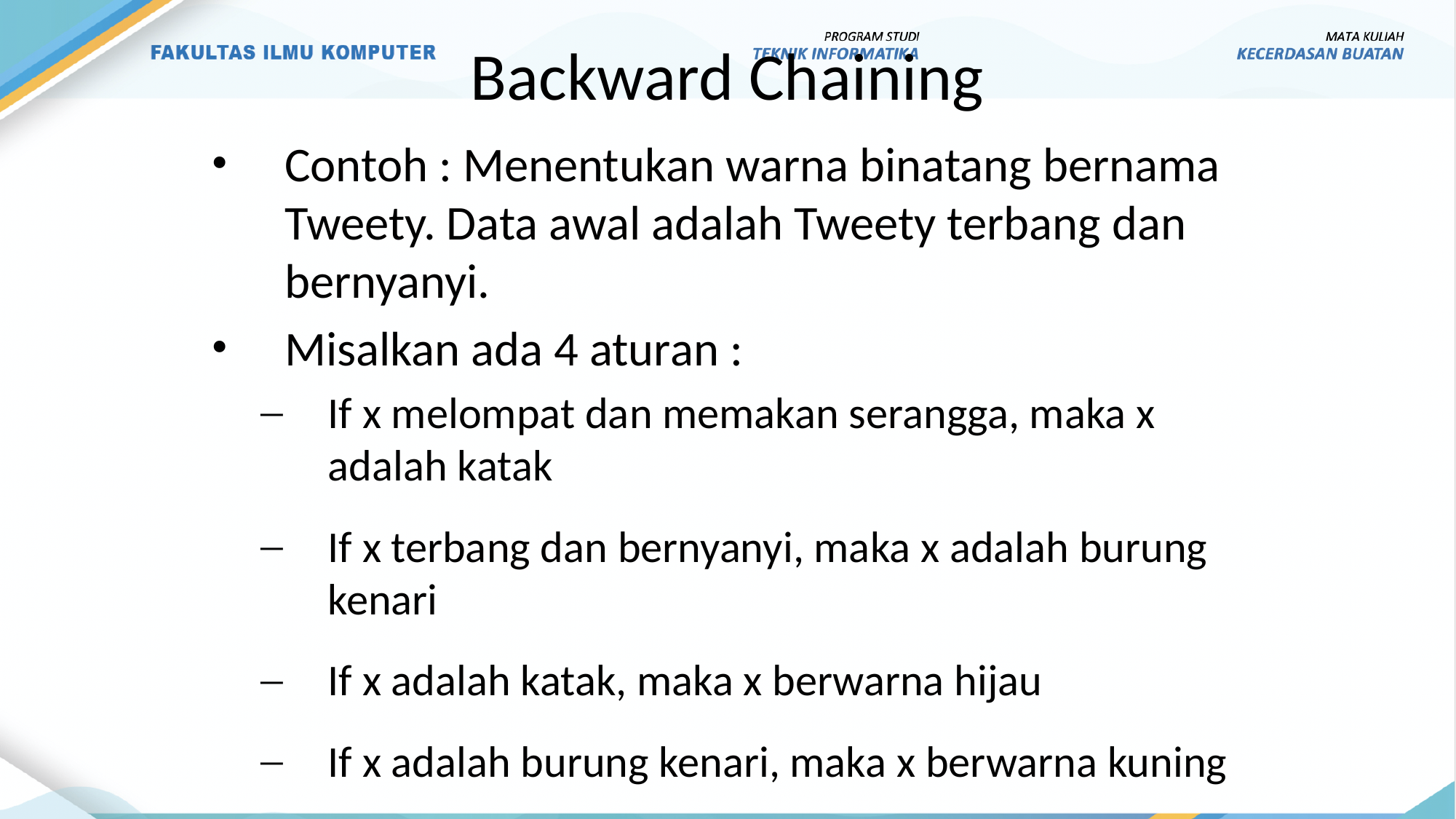

# Backward Chaining
Contoh : Menentukan warna binatang bernama Tweety. Data awal adalah Tweety terbang dan bernyanyi.
Misalkan ada 4 aturan :
If x melompat dan memakan serangga, maka x adalah katak
If x terbang dan bernyanyi, maka x adalah burung kenari
If x adalah katak, maka x berwarna hijau
If x adalah burung kenari, maka x berwarna kuning